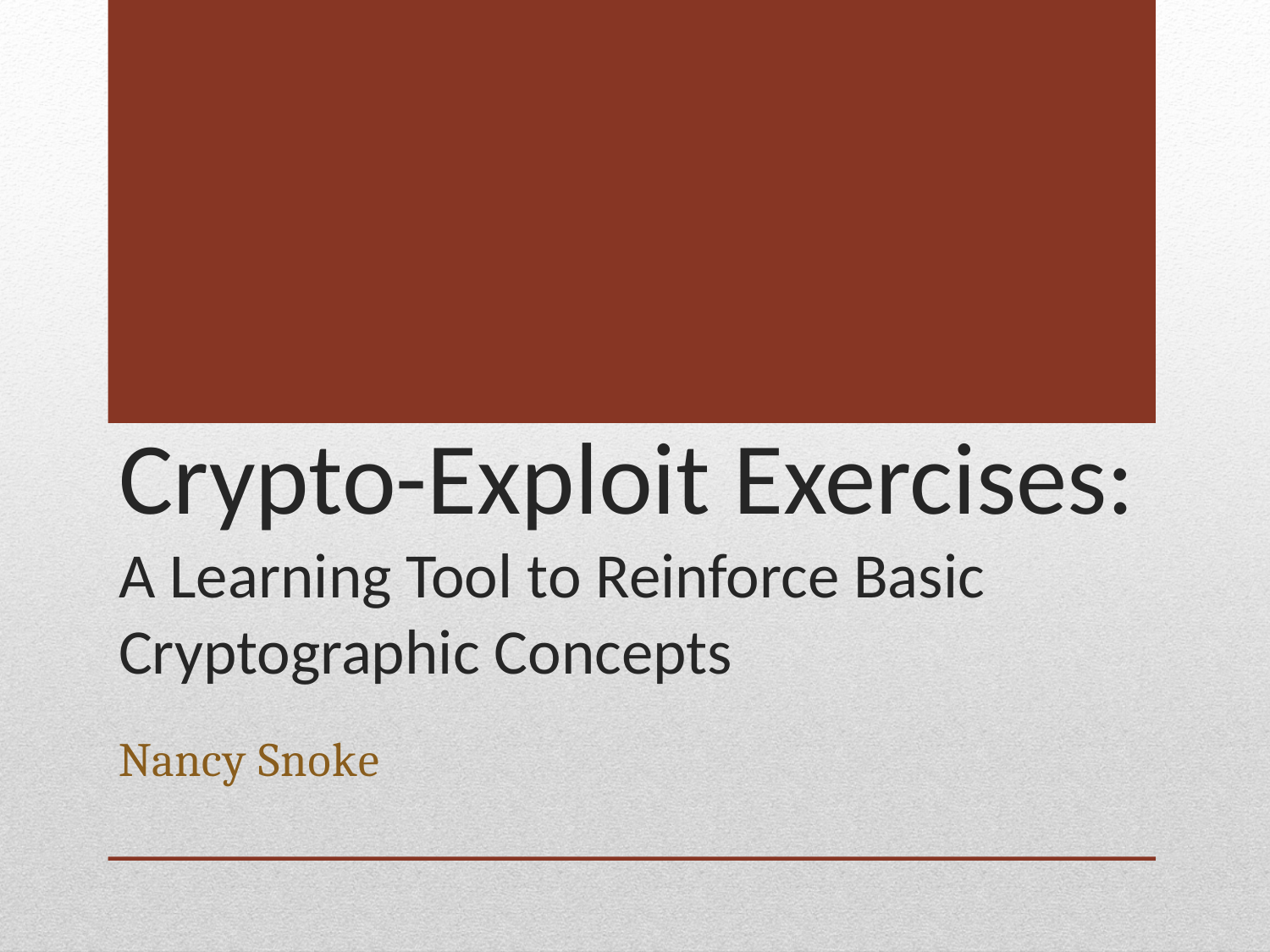

# Crypto-Exploit Exercises: A Learning Tool to Reinforce Basic Cryptographic Concepts

Nancy Snoke